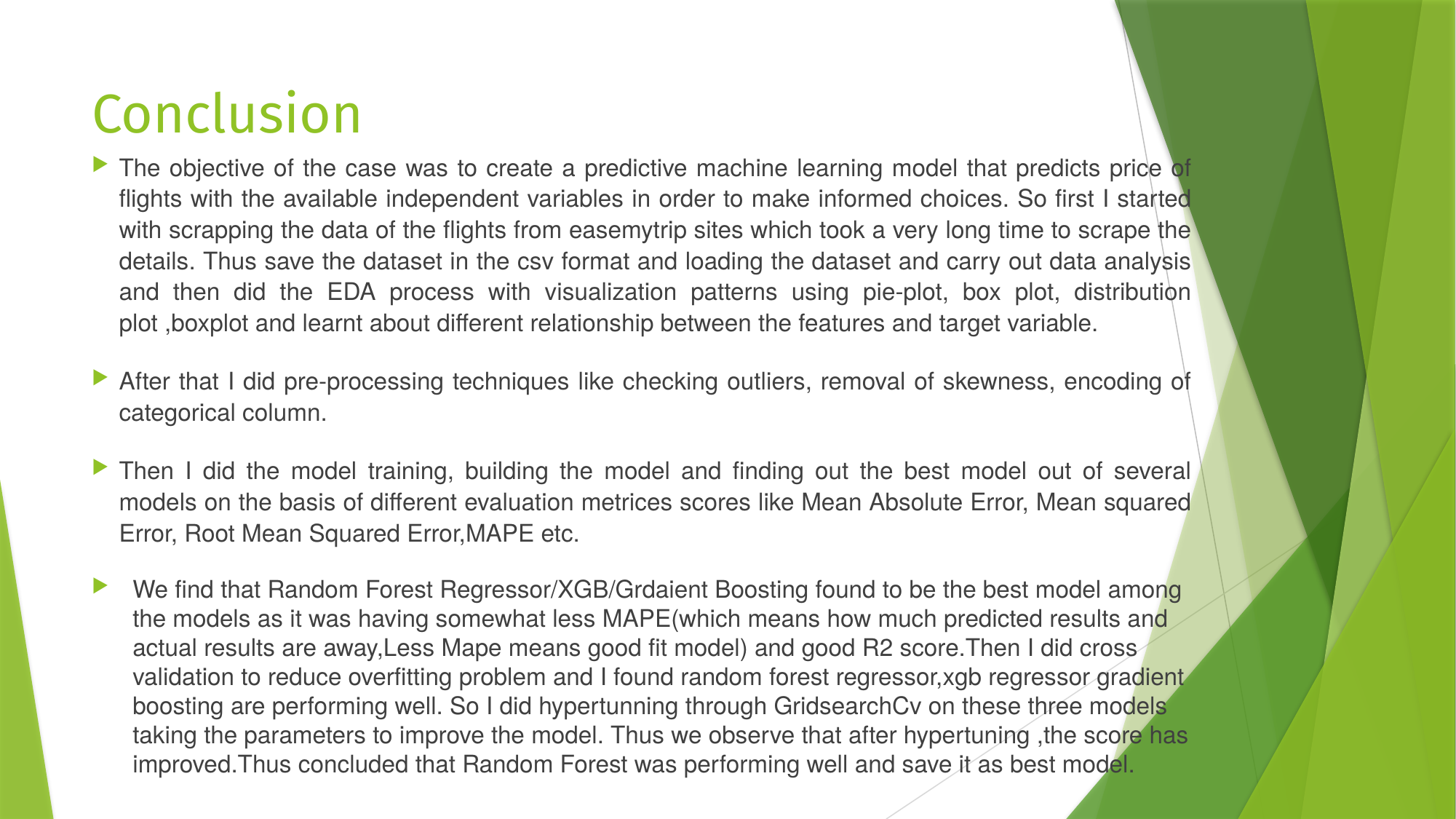

# Conclusion
The objective of the case was to create a predictive machine learning model that predicts price of flights with the available independent variables in order to make informed choices. So first I started with scrapping the data of the flights from easemytrip sites which took a very long time to scrape the details. Thus save the dataset in the csv format and loading the dataset and carry out data analysis and then did the EDA process with visualization patterns using pie-plot, box plot, distribution plot ,boxplot and learnt about different relationship between the features and target variable.
After that I did pre-processing techniques like checking outliers, removal of skewness, encoding of categorical column.
Then I did the model training, building the model and finding out the best model out of several models on the basis of different evaluation metrices scores like Mean Absolute Error, Mean squared Error, Root Mean Squared Error,MAPE etc.
We find that Random Forest Regressor/XGB/Grdaient Boosting found to be the best model among the models as it was having somewhat less MAPE(which means how much predicted results and actual results are away,Less Mape means good fit model) and good R2 score.Then I did cross validation to reduce overfitting problem and I found random forest regressor,xgb regressor gradient boosting are performing well. So I did hypertunning through GridsearchCv on these three models taking the parameters to improve the model. Thus we observe that after hypertuning ,the score has improved.Thus concluded that Random Forest was performing well and save it as best model.